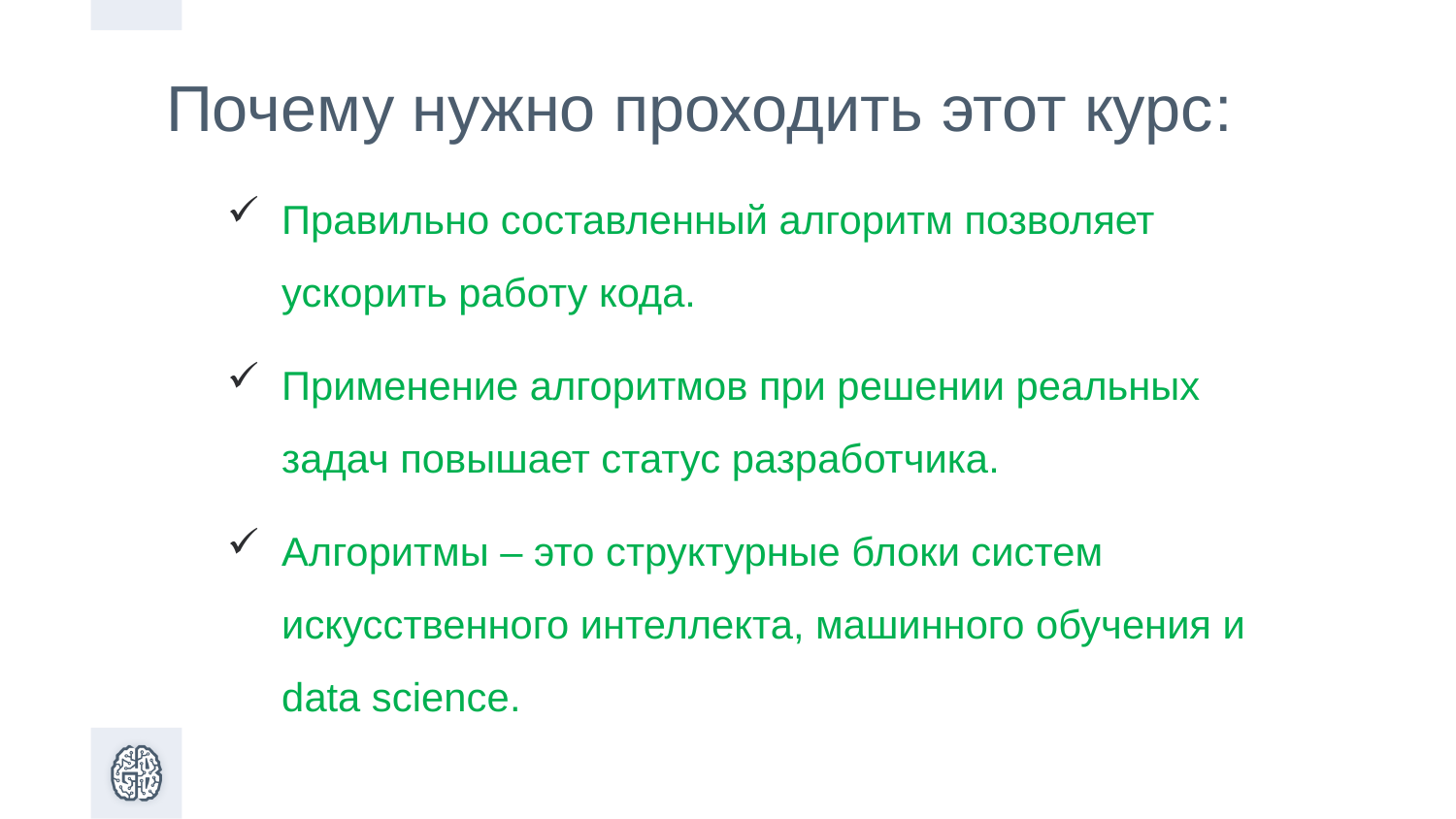

Почему нужно проходить этот курс:

Правильно составленный алгоритм позволяет ускорить работу кода.
Применение алгоритмов при решении реальных задач повышает статус разработчика.
Алгоритмы – это структурные блоки систем искусственного интеллекта, машинного обучения и data science.